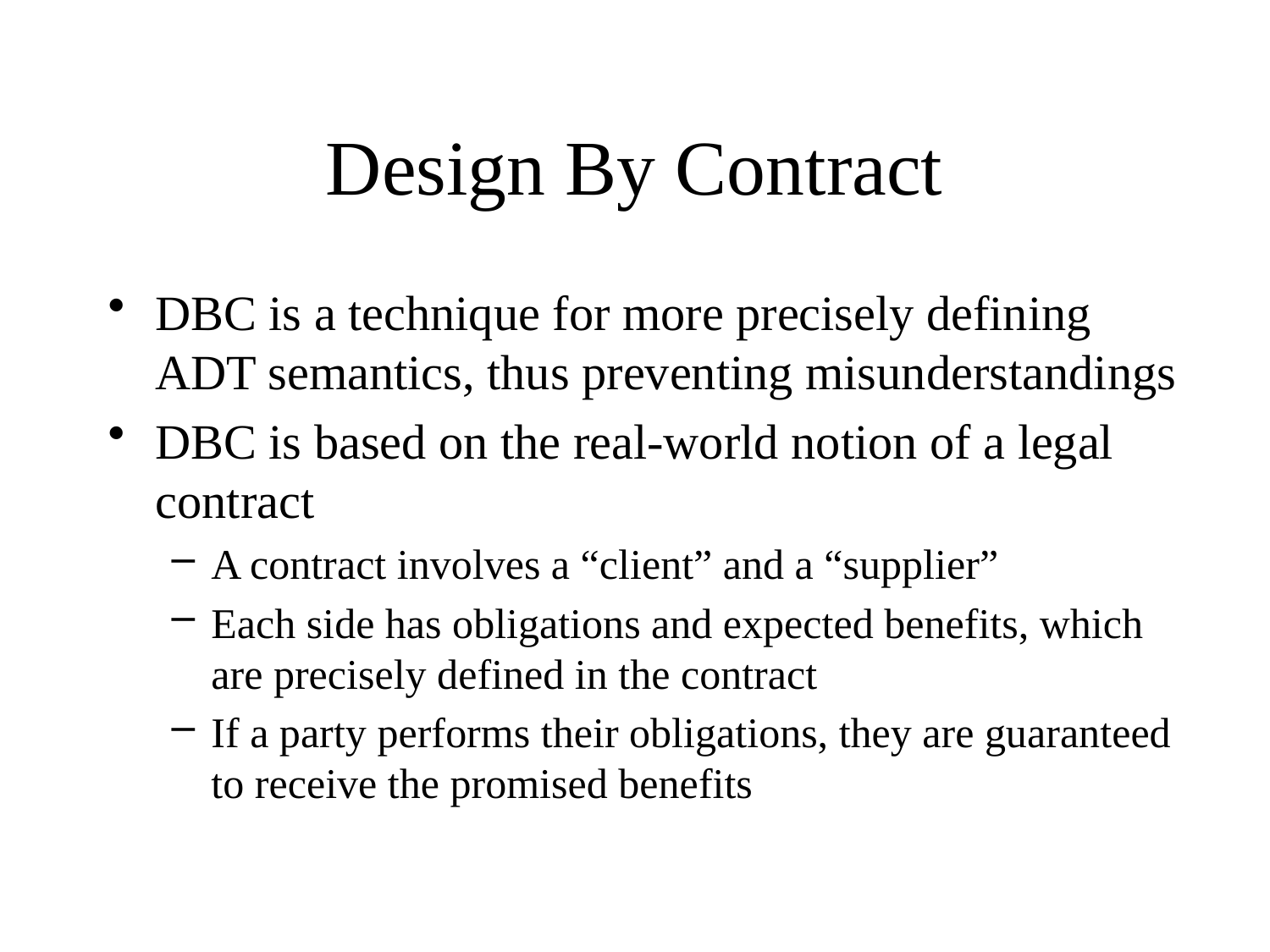

# Design By Contract
DBC is a technique for more precisely defining ADT semantics, thus preventing misunderstandings
DBC is based on the real-world notion of a legal contract
A contract involves a “client” and a “supplier”
Each side has obligations and expected benefits, which are precisely defined in the contract
If a party performs their obligations, they are guaranteed to receive the promised benefits